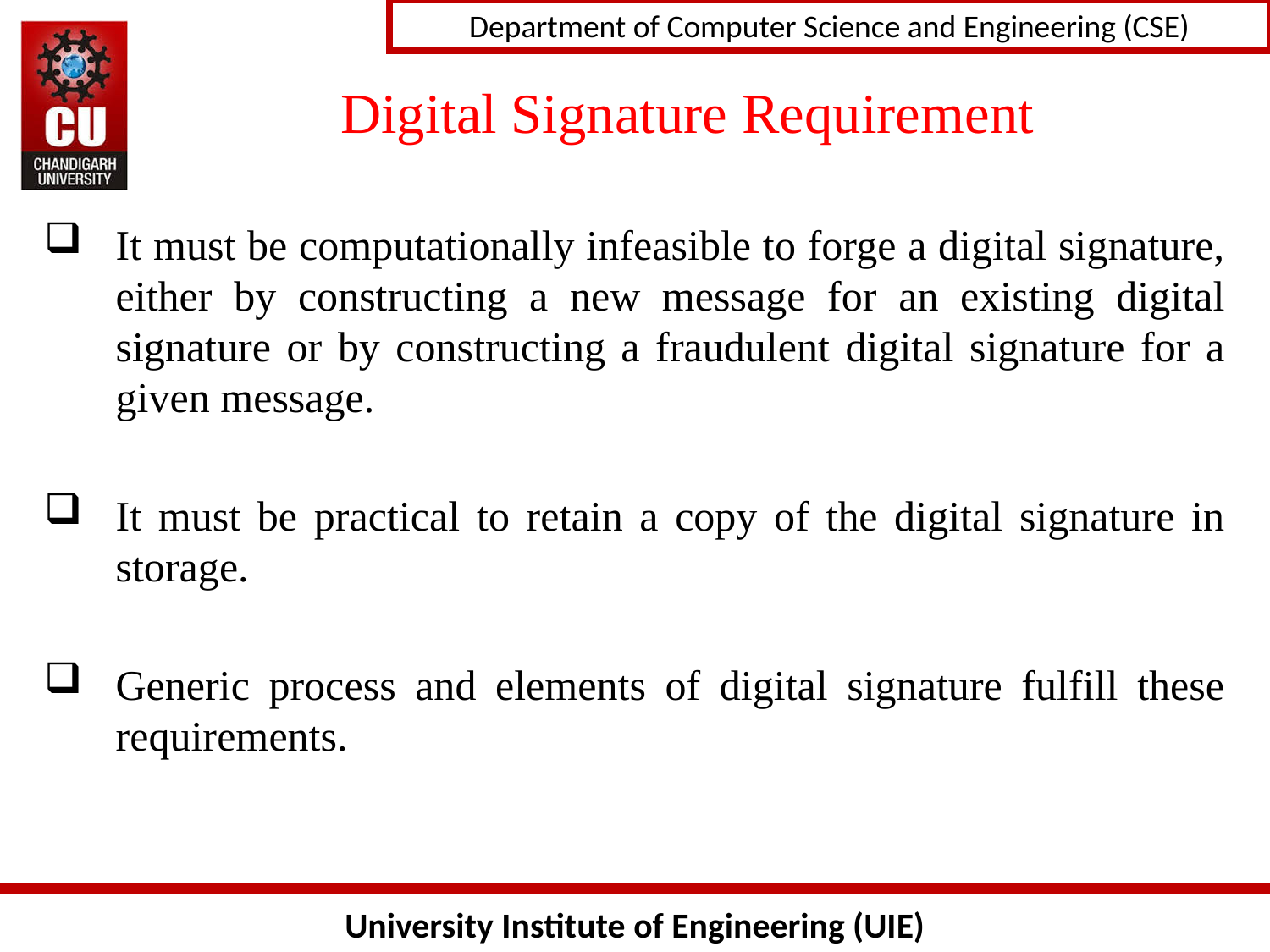

# Digital Signature Requirement
It must be computationally infeasible to forge a digital signature, either by constructing a new message for an existing digital signature or by constructing a fraudulent digital signature for a given message.

It must be practical to retain a copy of the digital signature in storage.

Generic process and elements of digital signature fulfill these requirements.